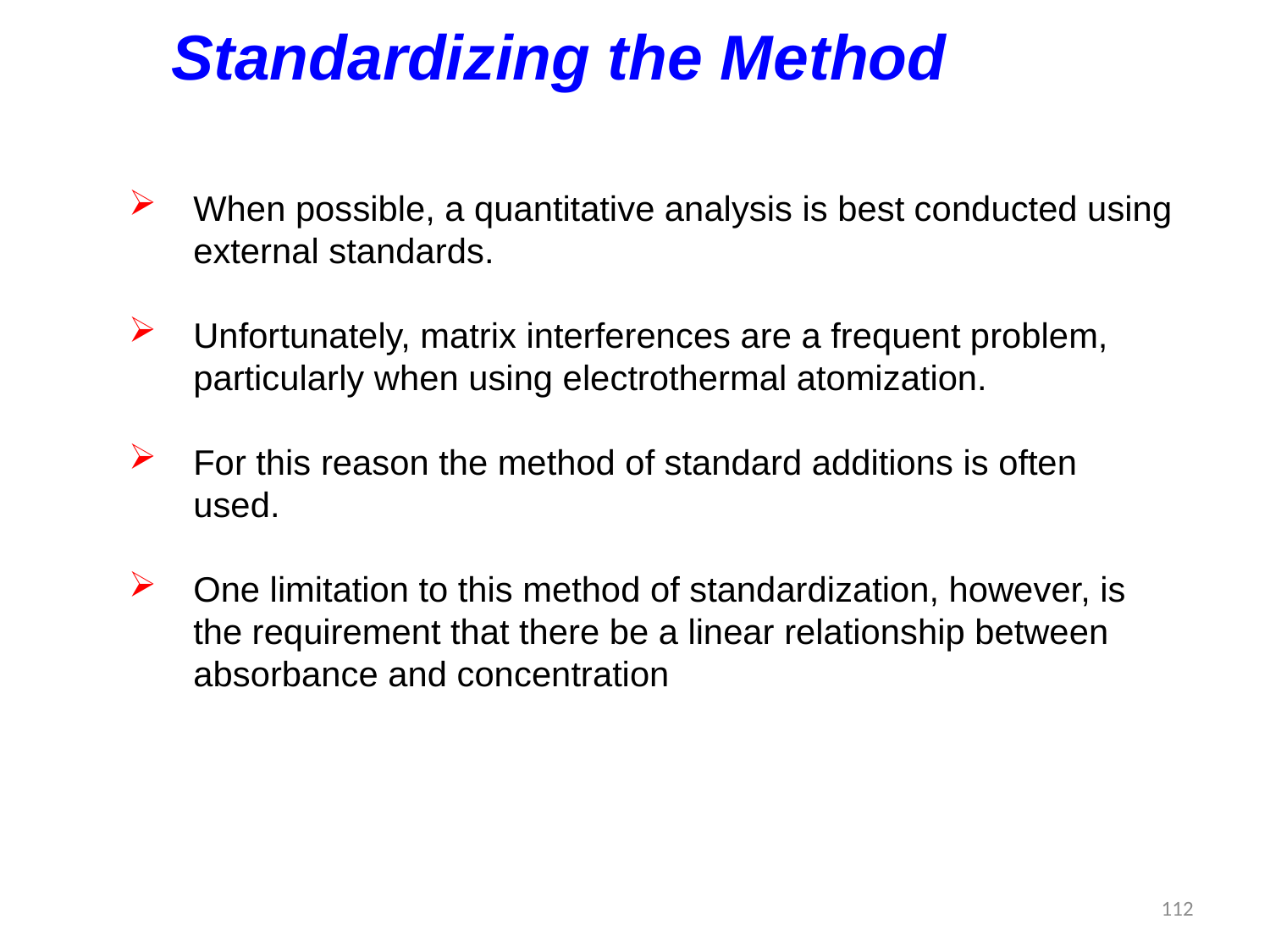

Standardizing the Method
When possible, a quantitative analysis is best conducted using external standards.

Unfortunately, matrix interferences are a frequent problem, particularly when using electrothermal atomization.

For this reason the method of standard additions is often used.

One limitation to this method of standardization, however, is the requirement that there be a linear relationship between absorbance and concentration
112